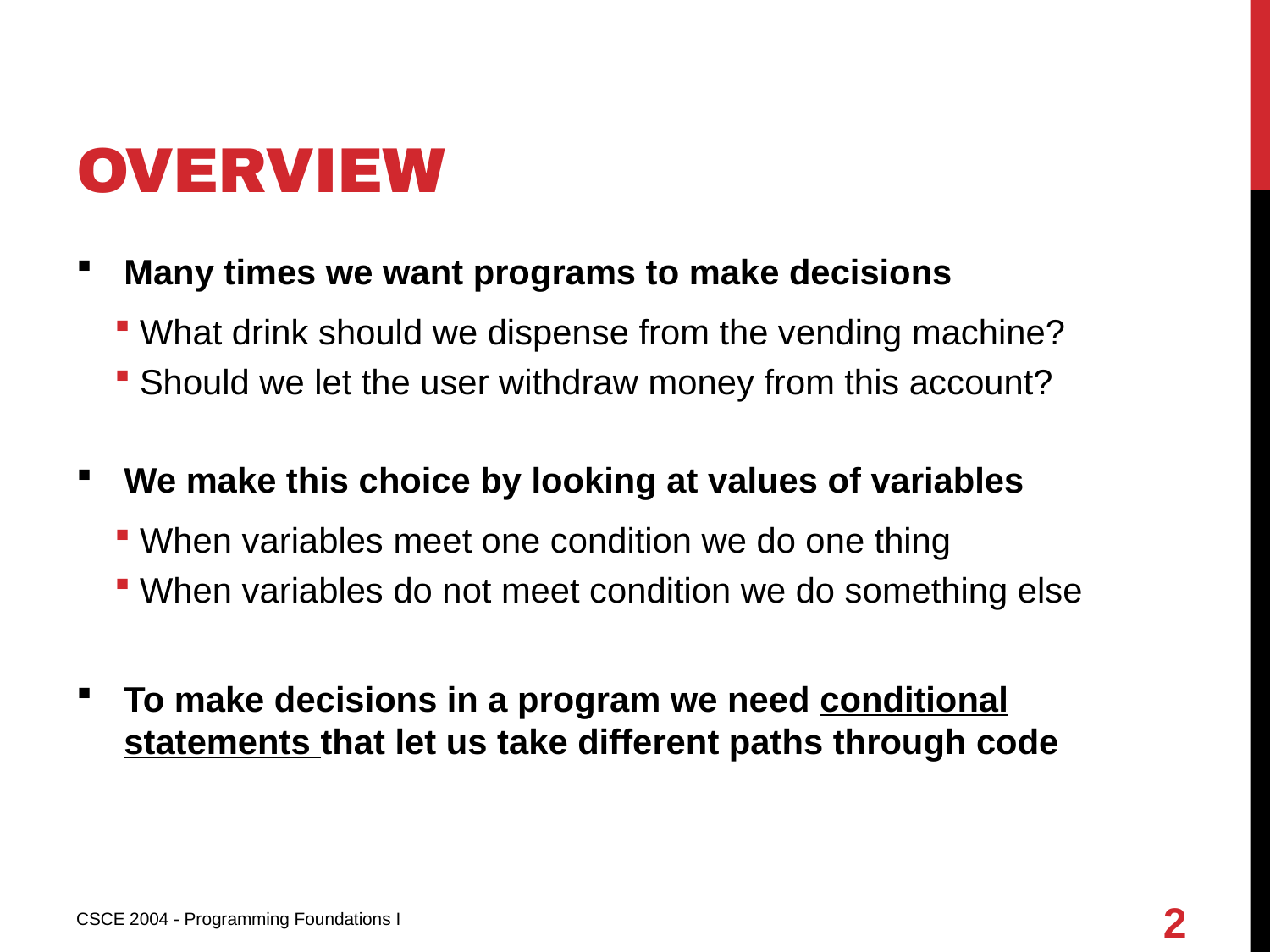

# OVERVIEW
Many times we want programs to make decisions
What drink should we dispense from the vending machine?
Should we let the user withdraw money from this account?

We make this choice by looking at values of variables
When variables meet one condition we do one thing
When variables do not meet condition we do something else

To make decisions in a program we need conditional statements that let us take different paths through code
2
CSCE 2004 - Programming Foundations I